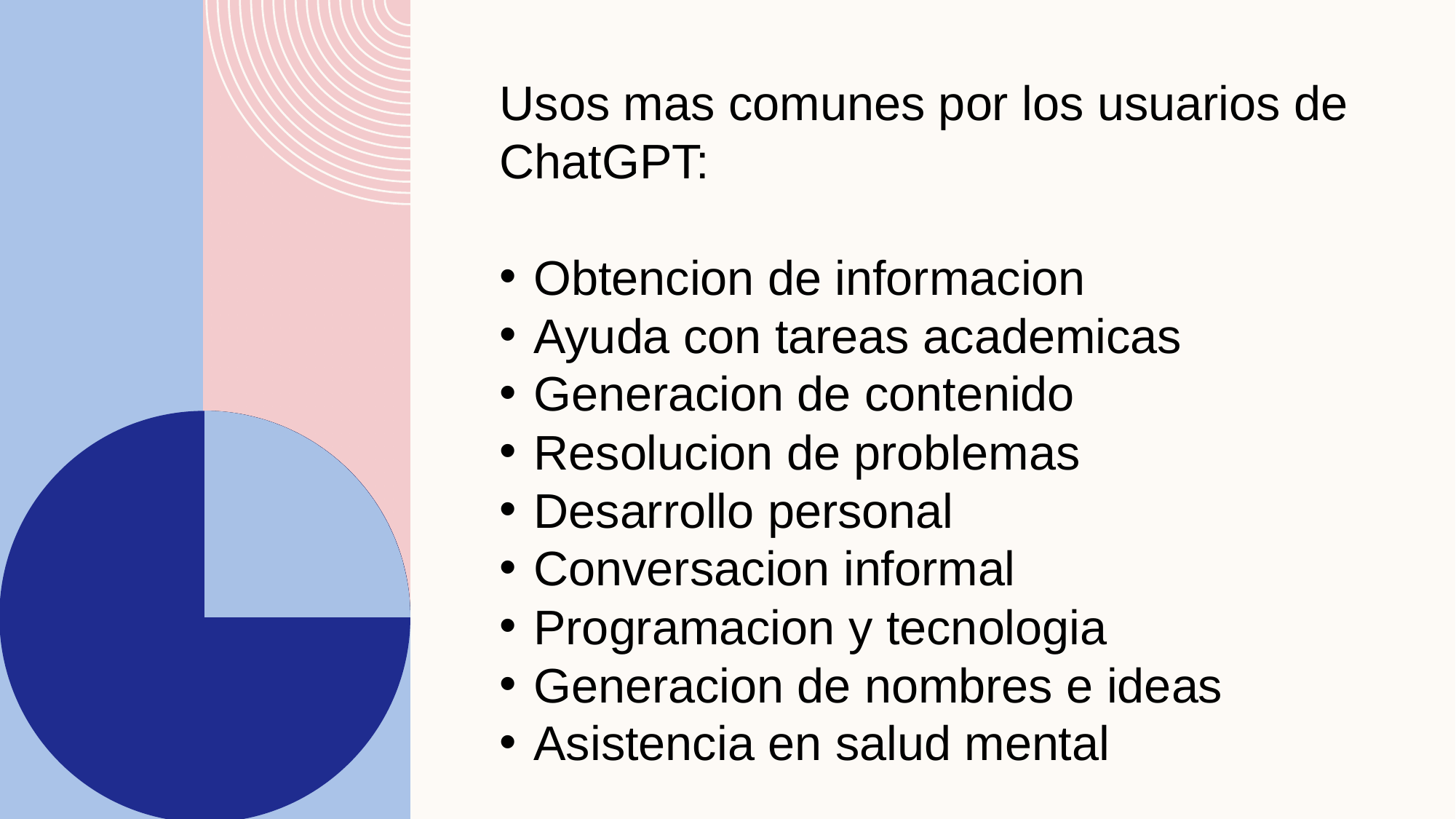

Usos mas comunes por los usuarios de ChatGPT:

Obtencion de informacion
Ayuda con tareas academicas
Generacion de contenido
Resolucion de problemas
Desarrollo personal
Conversacion informal
Programacion y tecnologia
Generacion de nombres e ideas
Asistencia en salud mental